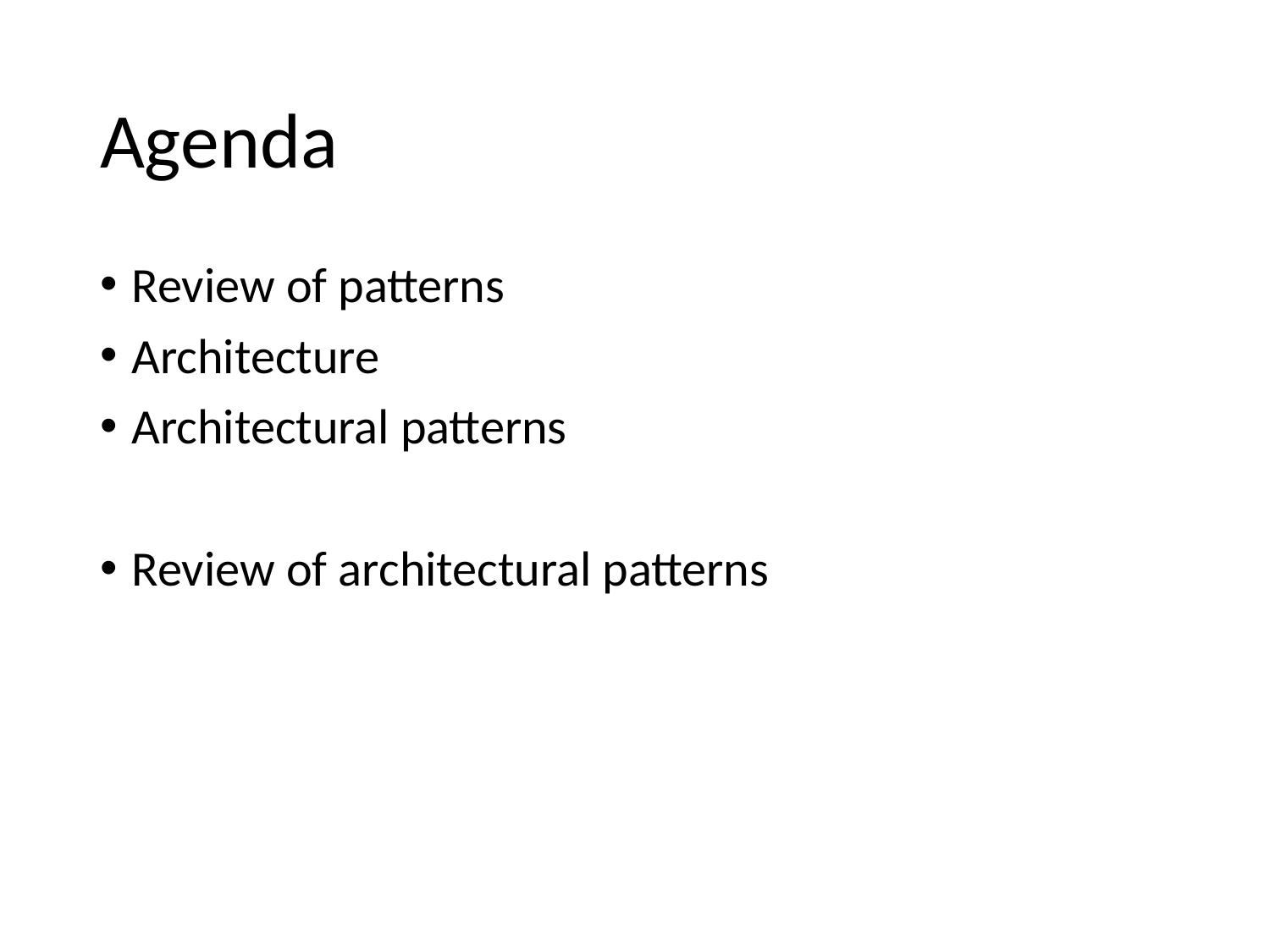

# Agenda
Review of patterns
Architecture
Architectural patterns

Review of architectural patterns